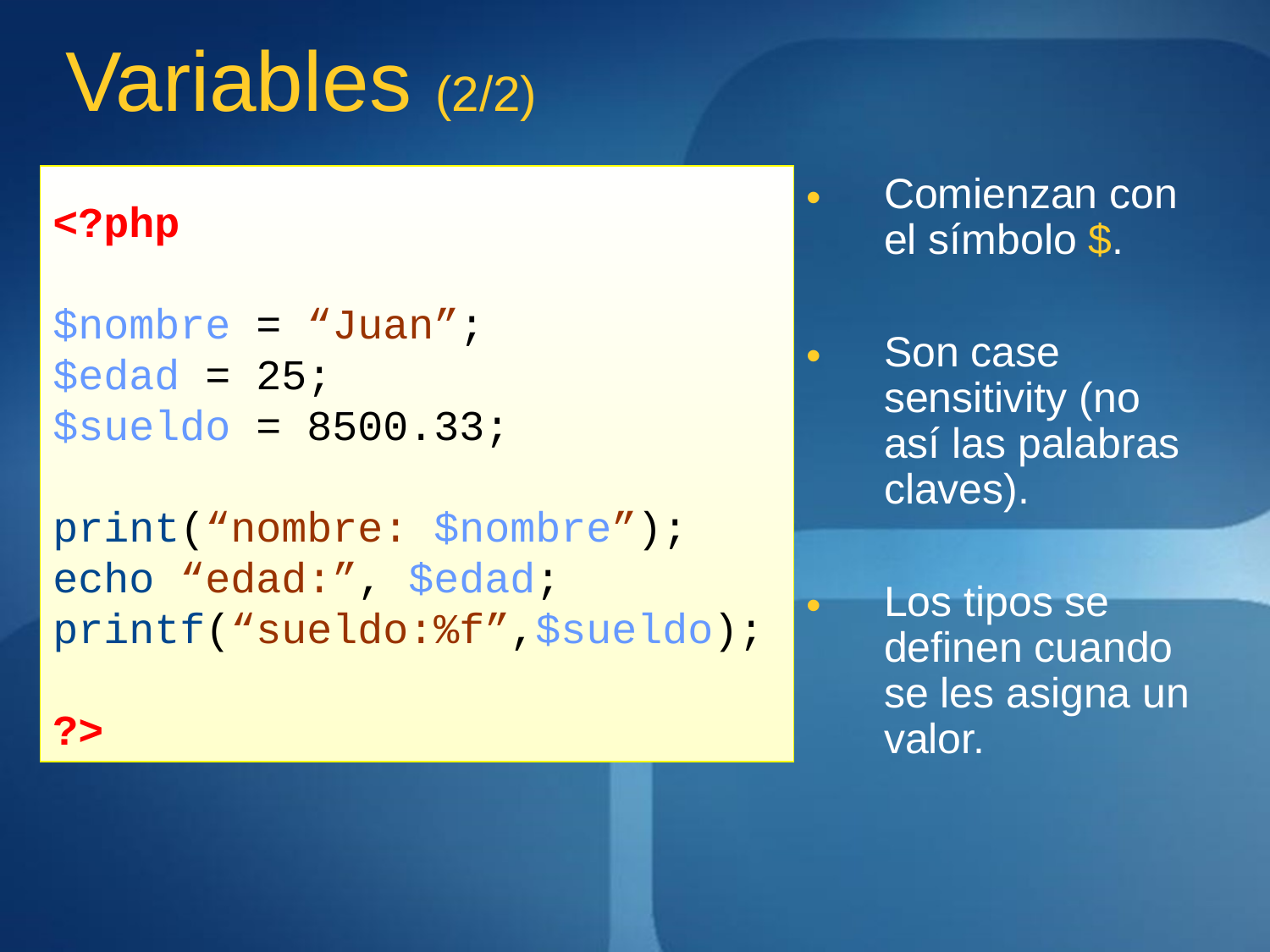

# Variables (2/2)

<?php

$nombre = “Juan”;
$edad = 25;
$sueldo = 8500.33;

print(“nombre: $nombre”);
echo “edad:”, $edad;
printf(“sueldo:%f”,$sueldo);

?>

Comienzan con el símbolo $.

Son case sensitivity (no así las palabras claves).

Los tipos se definen cuando se les asigna un valor.